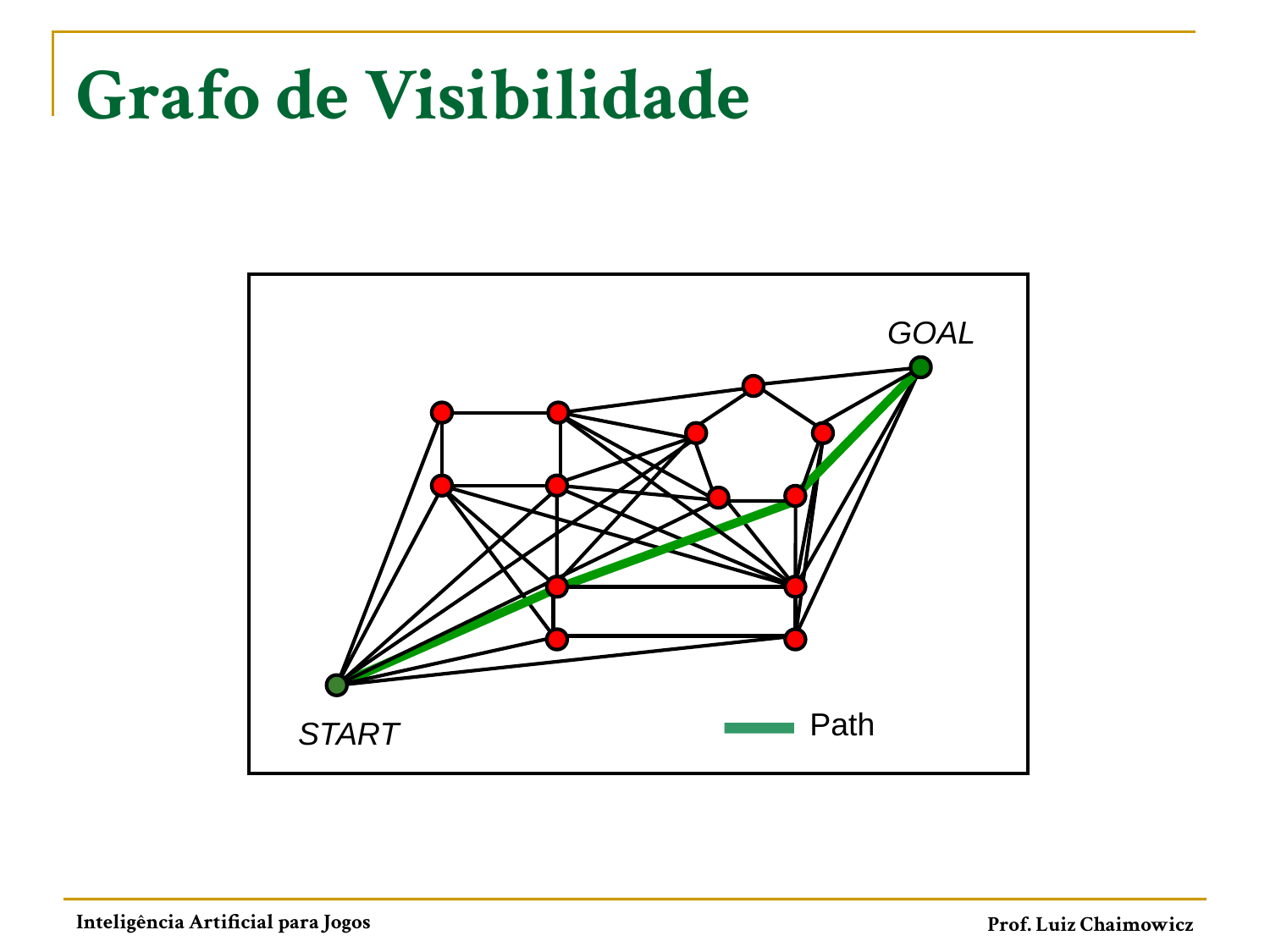

# Grafo de Visibilidade

GOAL

Path
START

Inteligência Artificial para Jogos